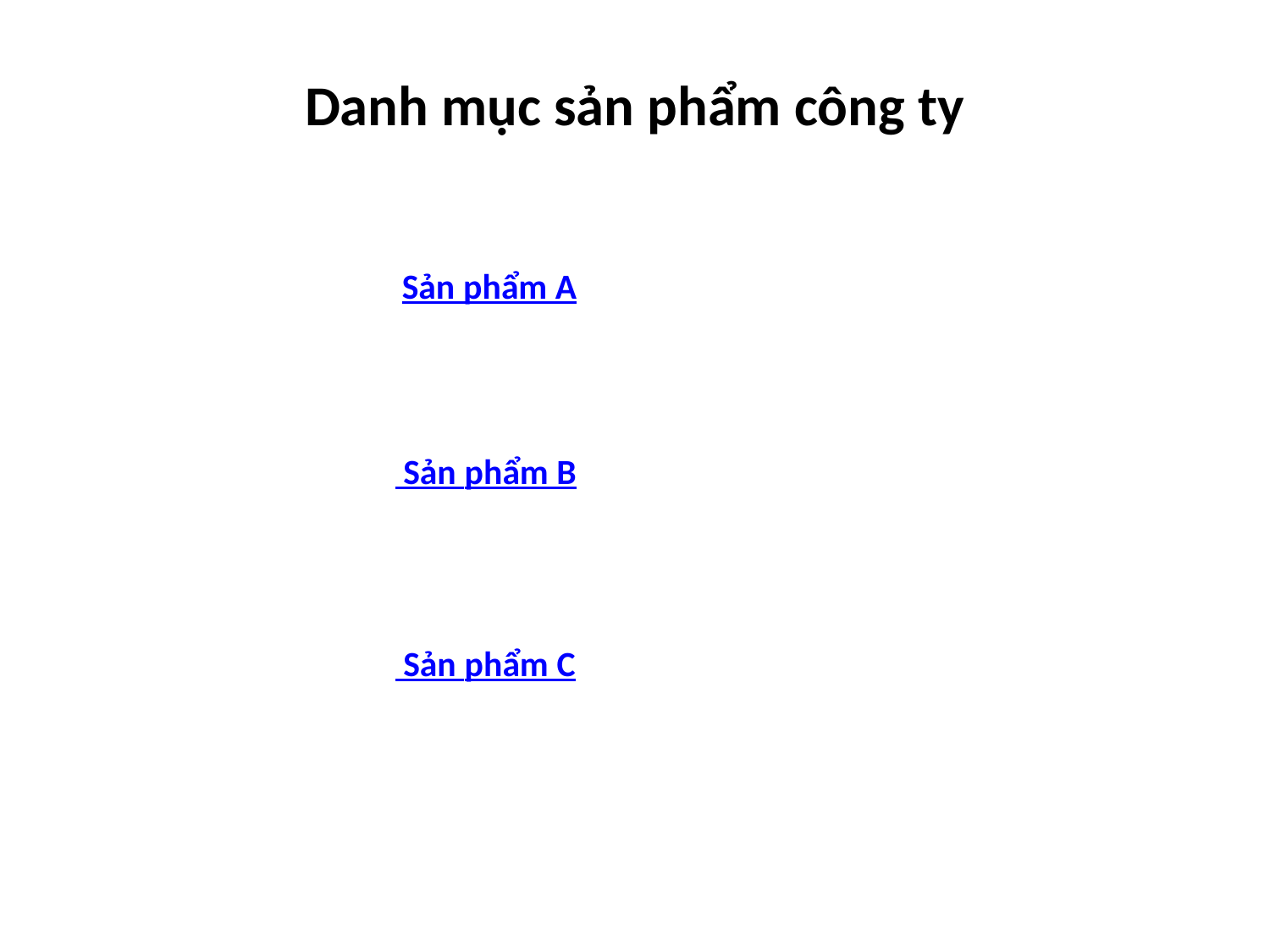

#
Danh mục sản phẩm công ty
Sản phẩm A

 Sản phẩm B
 Sản phẩm C